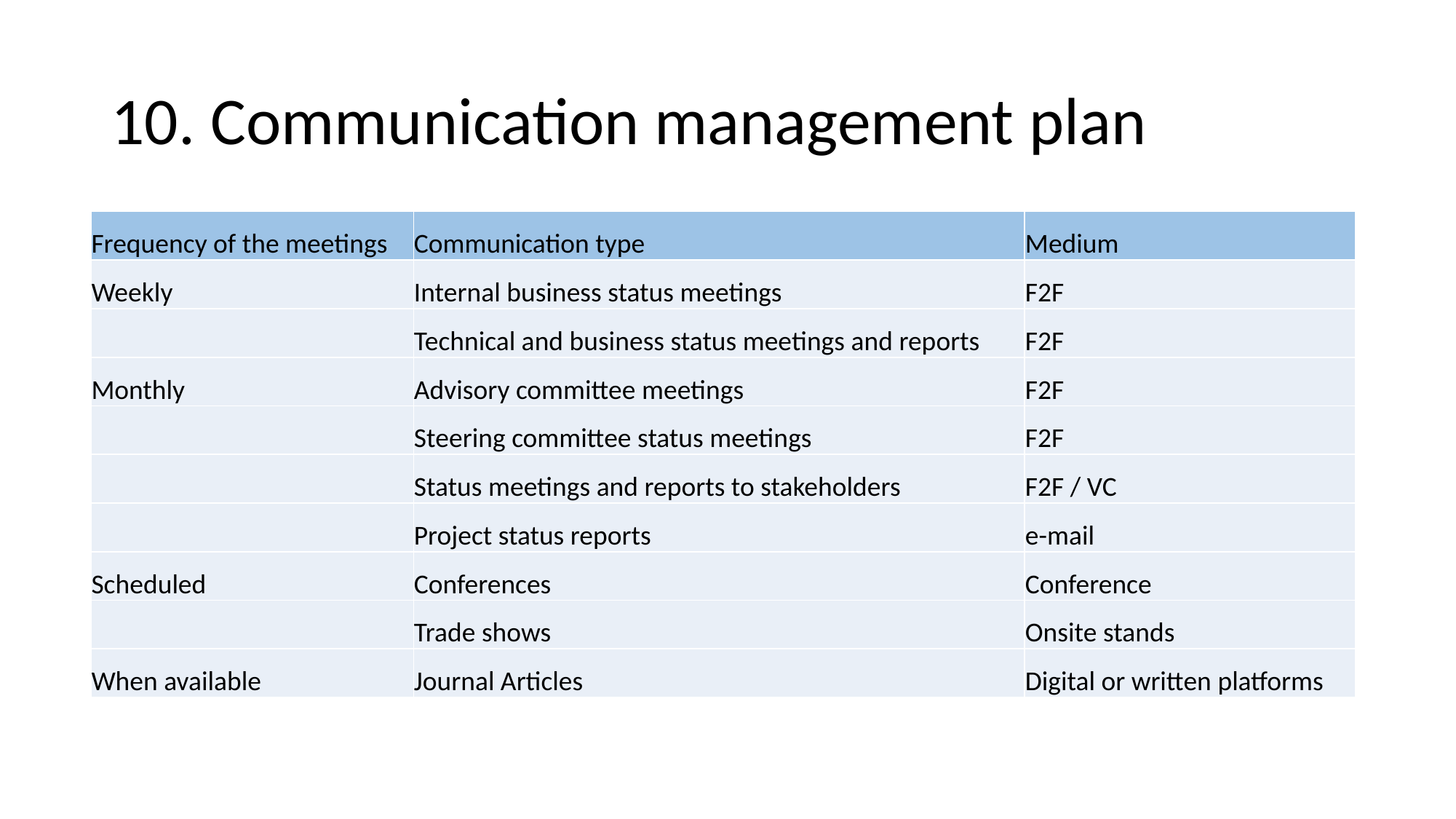

# 10. Communication management plan
| Frequency of the meetings | Communication type | Medium |
| --- | --- | --- |
| Weekly | Internal business status meetings | F2F |
|  | Technical and business status meetings and reports | F2F |
| Monthly | Advisory committee meetings | F2F |
|  | Steering committee status meetings | F2F |
|  | Status meetings and reports to stakeholders | F2F / VC |
|  | Project status reports | e-mail |
| Scheduled | Conferences | Conference |
|  | Trade shows | Onsite stands |
| When available | Journal Articles | Digital or written platforms |